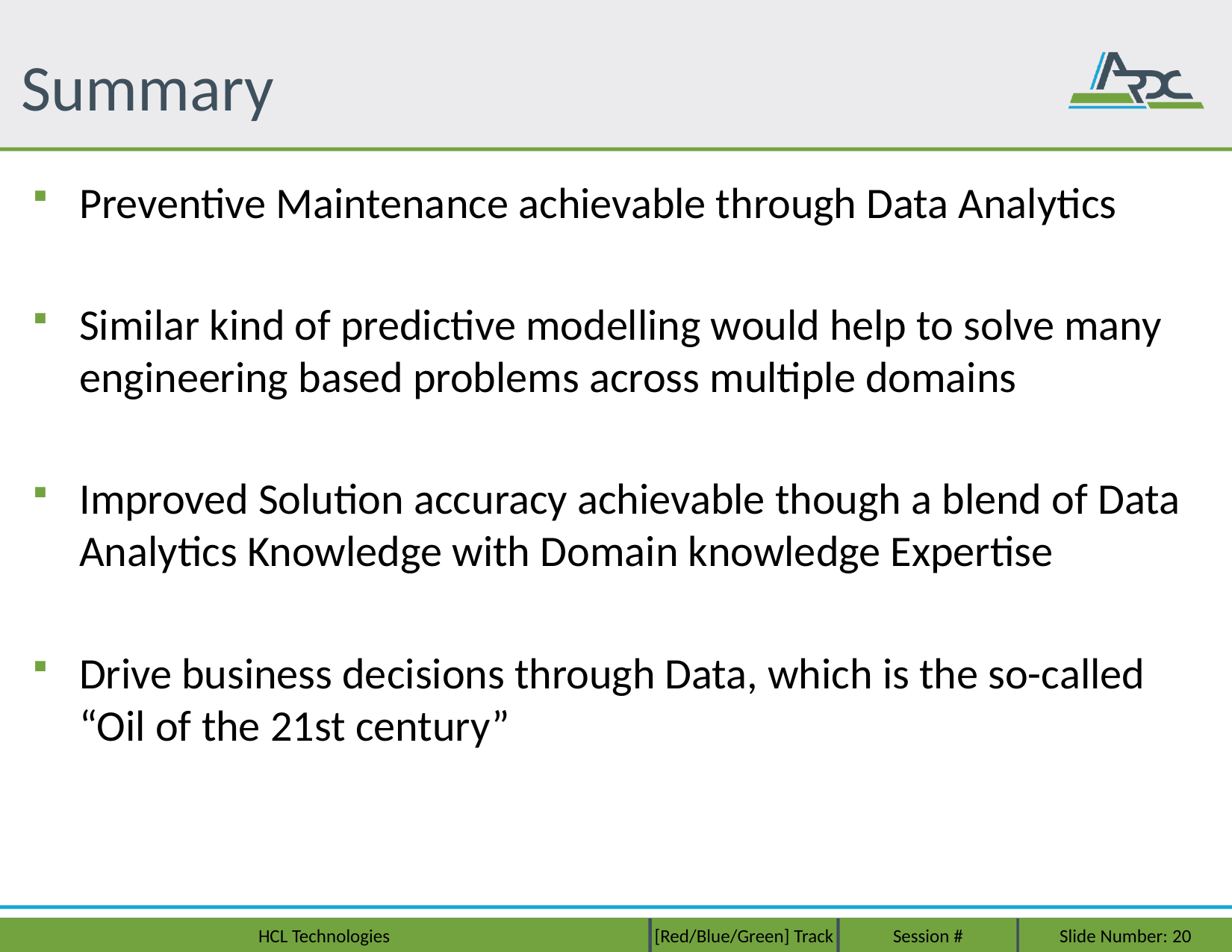

# Summary
Preventive Maintenance achievable through Data Analytics

Similar kind of predictive modelling would help to solve many engineering based problems across multiple domains

Improved Solution accuracy achievable though a blend of Data Analytics Knowledge with Domain knowledge Expertise

Drive business decisions through Data, which is the so-called       “Oil of the 21st century”